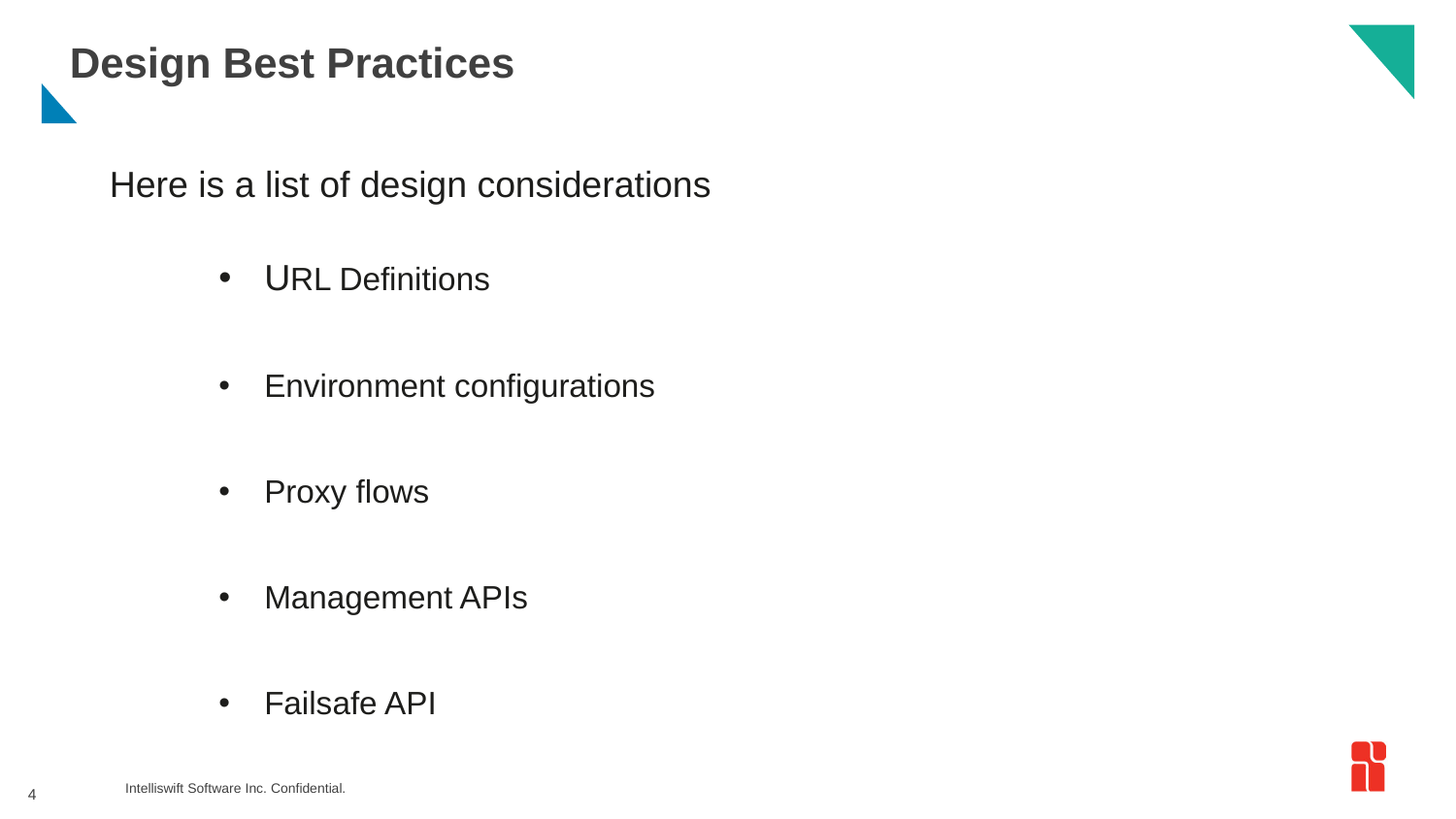

# Design Best Practices
Here is a list of design considerations

URL Definitions

Environment configurations

Proxy flows

Management APIs

Failsafe API